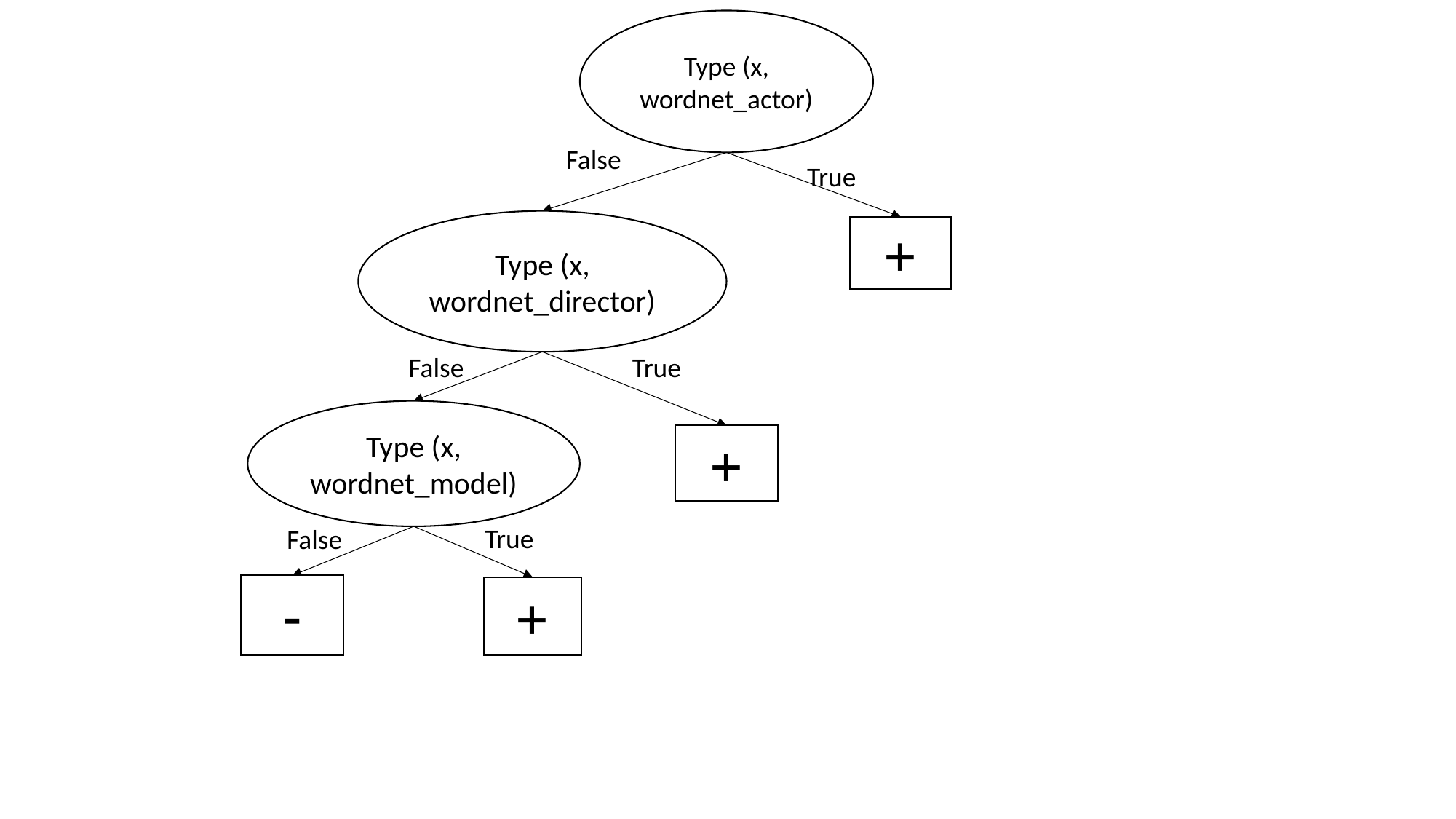

Type (x, wordnet_actor)
False
True
Type (x, wordnet_director)
+
True
False
Type (x, wordnet_model)
+
True
False
-
+